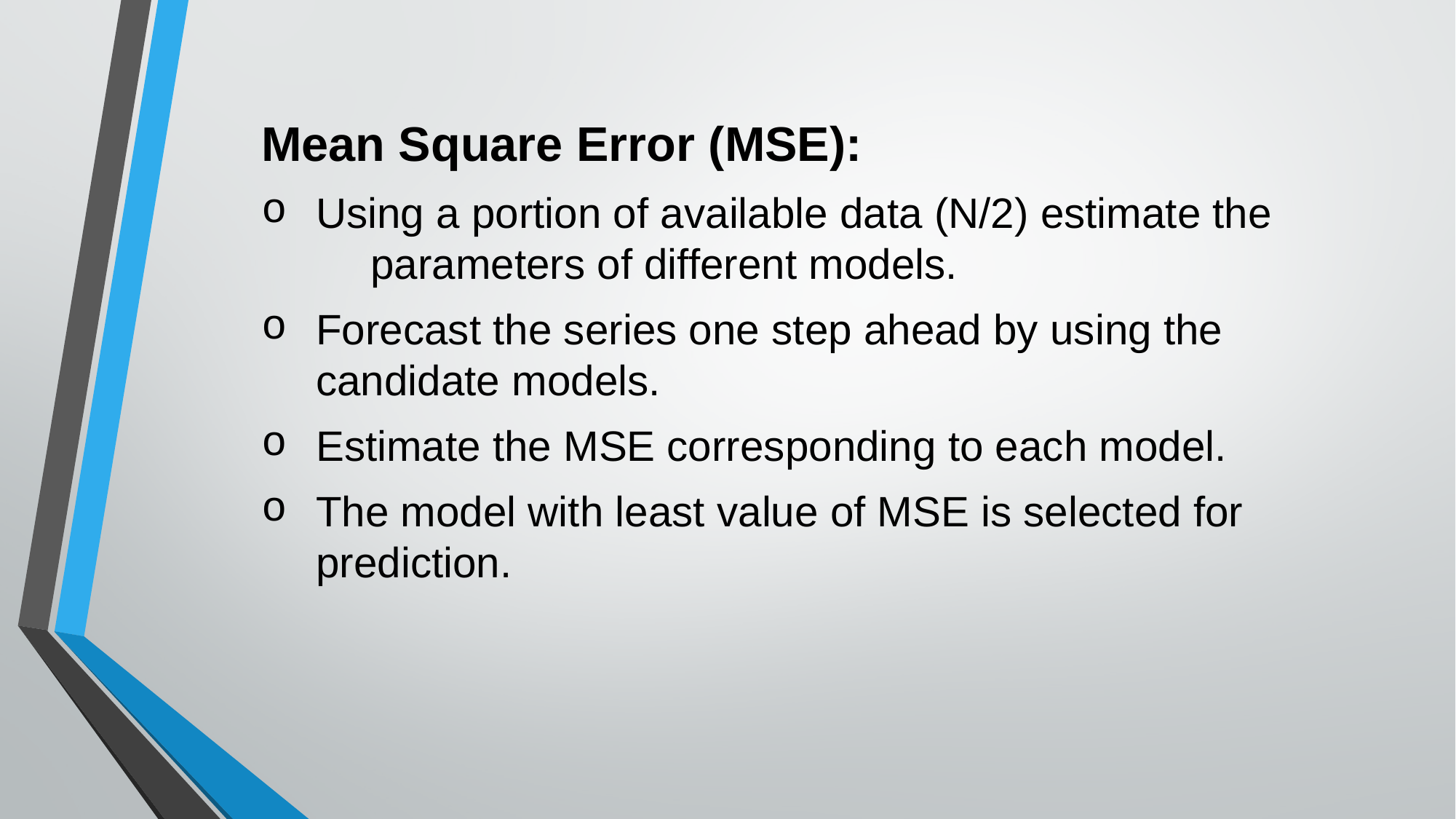

Mean Square Error (MSE):

Using a portion of available data (N/2) estimate the
   	parameters of different models.

Forecast the series one step ahead by using the candidate models.

Estimate the MSE corresponding to each model.

The model with least value of MSE is selected for prediction.